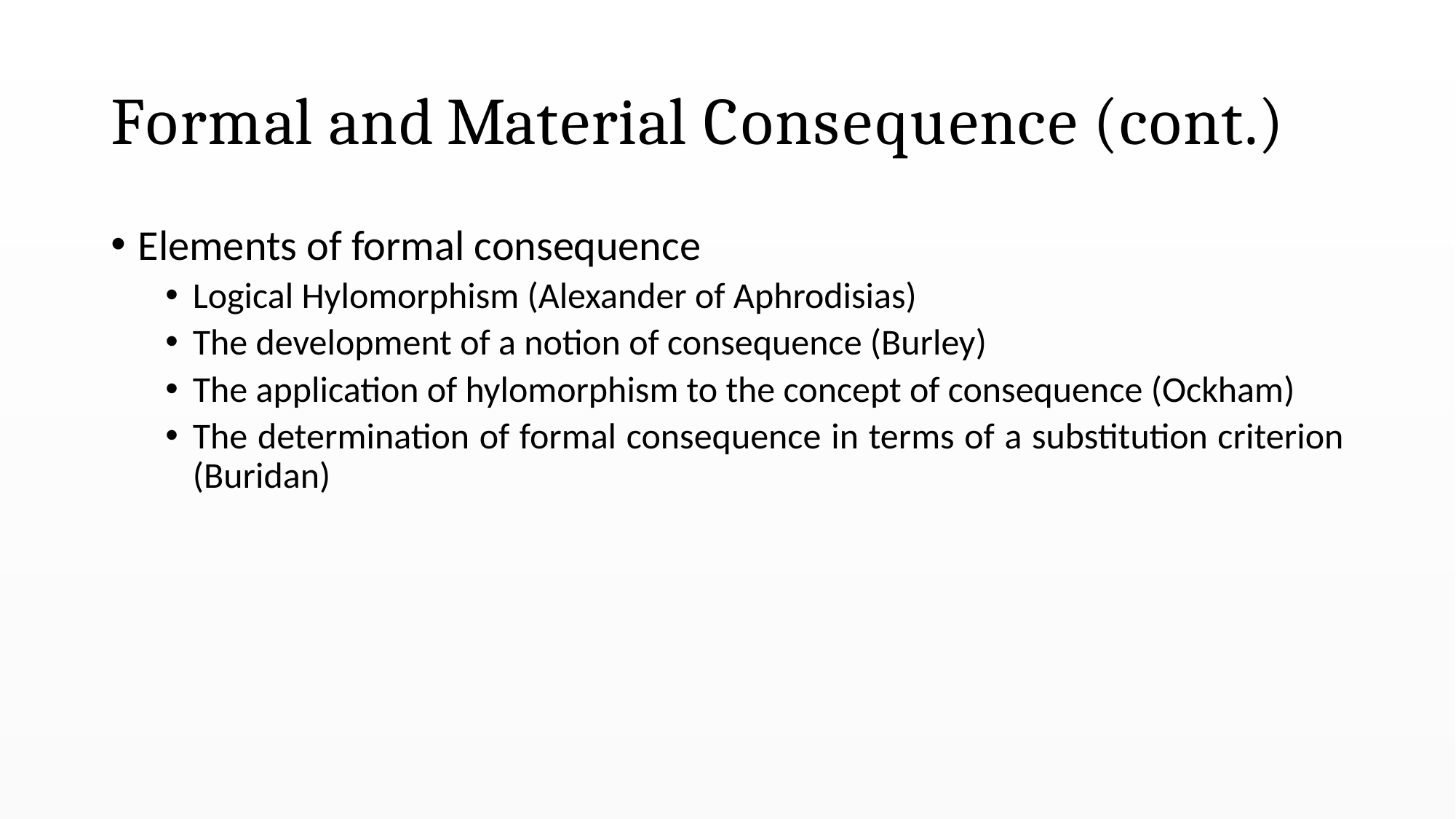

# Formal and Material Consequence (cont.)
Elements of formal consequence
Logical Hylomorphism (Alexander of Aphrodisias)
The development of a notion of consequence (Burley)
The application of hylomorphism to the concept of consequence (Ockham)
The determination of formal consequence in terms of a substitution criterion (Buridan)